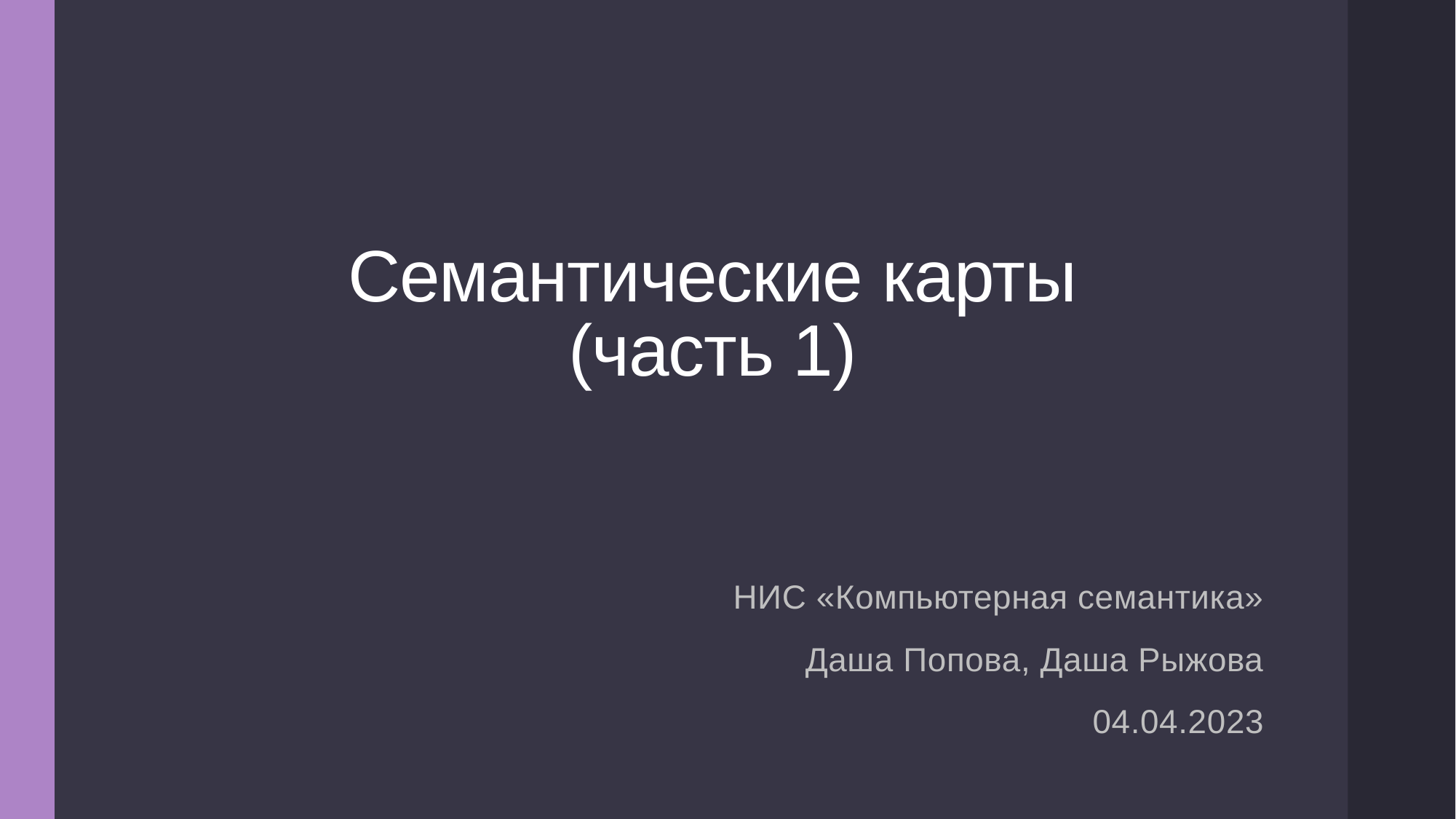

# Семантические карты (часть 1)
НИС «Компьютерная семантика»
Даша Попова, Даша Рыжова
04.04.2023